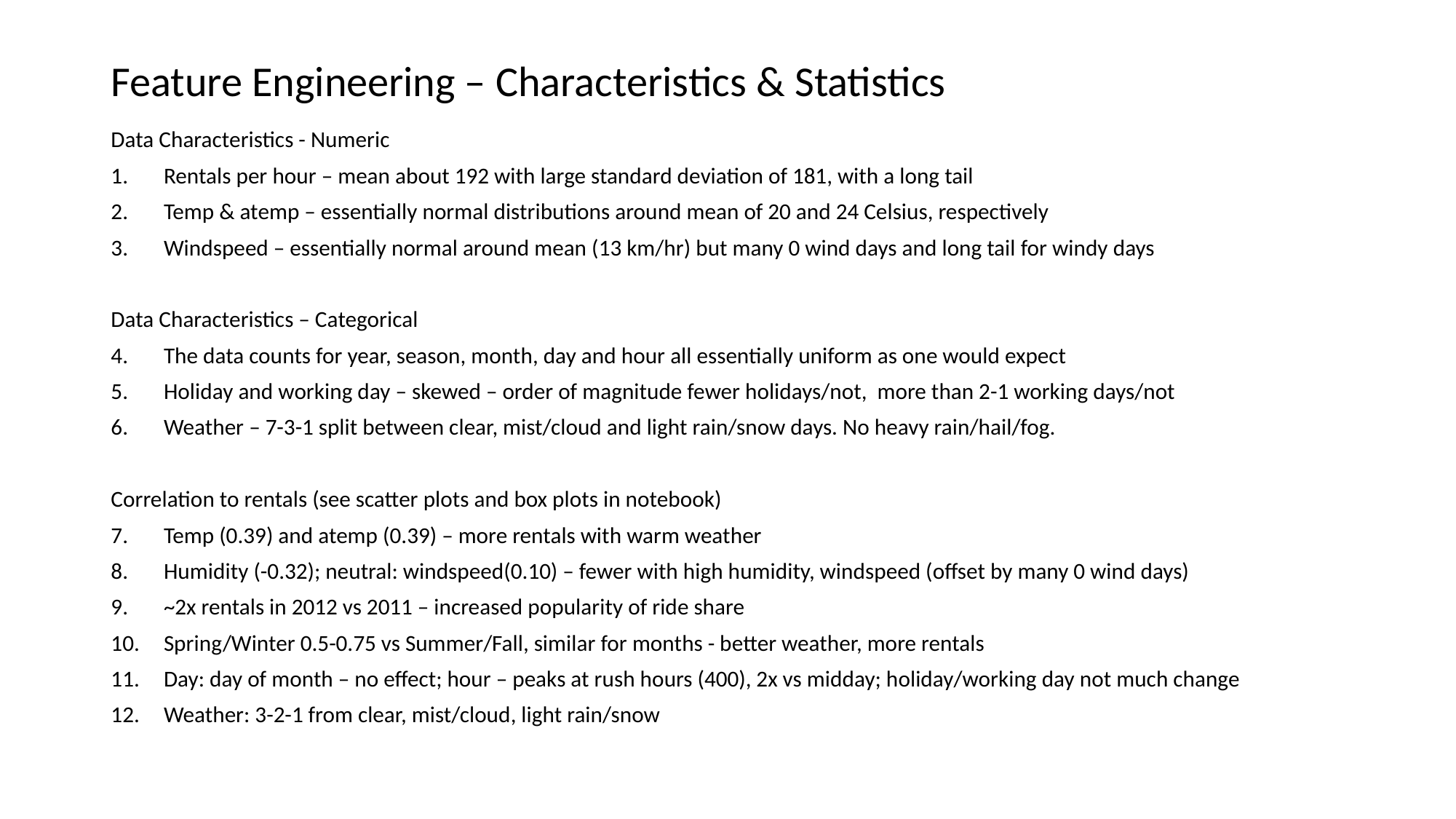

# Feature Engineering – Characteristics & Statistics
Data Characteristics - Numeric
Rentals per hour – mean about 192 with large standard deviation of 181, with a long tail
Temp & atemp – essentially normal distributions around mean of 20 and 24 Celsius, respectively
Windspeed – essentially normal around mean (13 km/hr) but many 0 wind days and long tail for windy days

Data Characteristics – Categorical
The data counts for year, season, month, day and hour all essentially uniform as one would expect
Holiday and working day – skewed – order of magnitude fewer holidays/not,  more than 2-1 working days/not
Weather – 7-3-1 split between clear, mist/cloud and light rain/snow days. No heavy rain/hail/fog.

Correlation to rentals (see scatter plots and box plots in notebook)
Temp (0.39) and atemp (0.39) – more rentals with warm weather
Humidity (-0.32); neutral: windspeed(0.10) – fewer with high humidity, windspeed (offset by many 0 wind days)
~2x rentals in 2012 vs 2011 – increased popularity of ride share
Spring/Winter 0.5-0.75 vs Summer/Fall, similar for months - better weather, more rentals
Day: day of month – no effect; hour – peaks at rush hours (400), 2x vs midday; holiday/working day not much change
Weather: 3-2-1 from clear, mist/cloud, light rain/snow